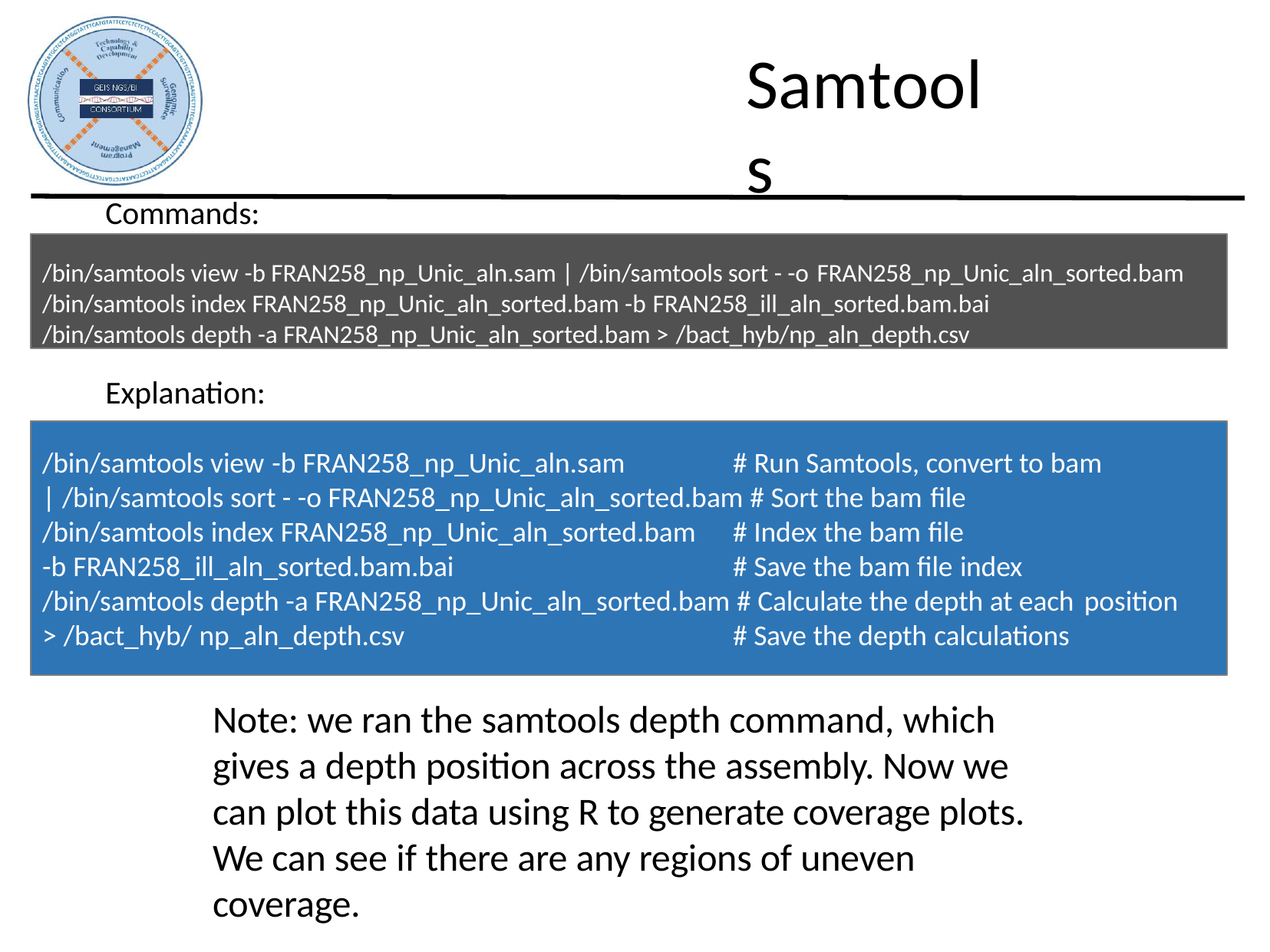

# Samtools
Commands:

/bin/samtools view -b FRAN258_np_Unic_aln.sam | /bin/samtools sort - -o FRAN258_np_Unic_aln_sorted.bam
/bin/samtools index FRAN258_np_Unic_aln_sorted.bam -b FRAN258_ill_aln_sorted.bam.bai
/bin/samtools depth -a FRAN258_np_Unic_aln_sorted.bam > /bact_hyb/np_aln_depth.csv
Explanation:

/bin/samtools view -b FRAN258_np_Unic_aln.sam	# Run Samtools, convert to bam
| /bin/samtools sort - -o FRAN258_np_Unic_aln_sorted.bam # Sort the bam file
/bin/samtools index FRAN258_np_Unic_aln_sorted.bam	# Index the bam file
-b FRAN258_ill_aln_sorted.bam.bai	# Save the bam file index
/bin/samtools depth -a FRAN258_np_Unic_aln_sorted.bam # Calculate the depth at each position
> /bact_hyb/ np_aln_depth.csv	# Save the depth calculations

Note: we ran the samtools depth command, which  gives a depth position across the assembly. Now we  can plot this data using R to generate coverage plots.  We can see if there are any regions of uneven  coverage.